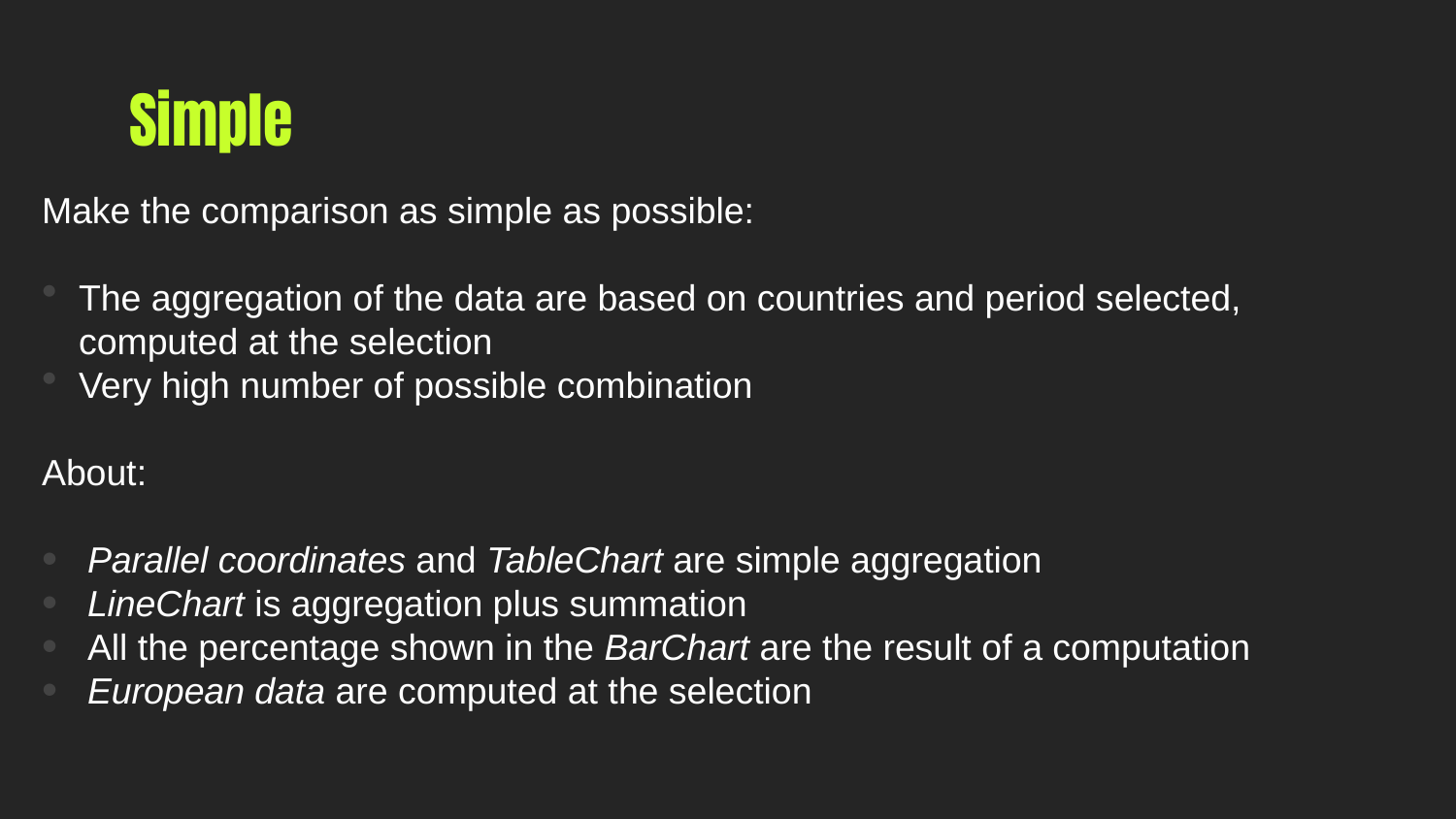

# Simple
Make the comparison as simple as possible:

The aggregation of the data are based on countries and period selected, computed at the selection
Very high number of possible combination

About:

Parallel coordinates and TableChart are simple aggregation
LineChart is aggregation plus summation
All the percentage shown in the BarChart are the result of a computation
European data are computed at the selection